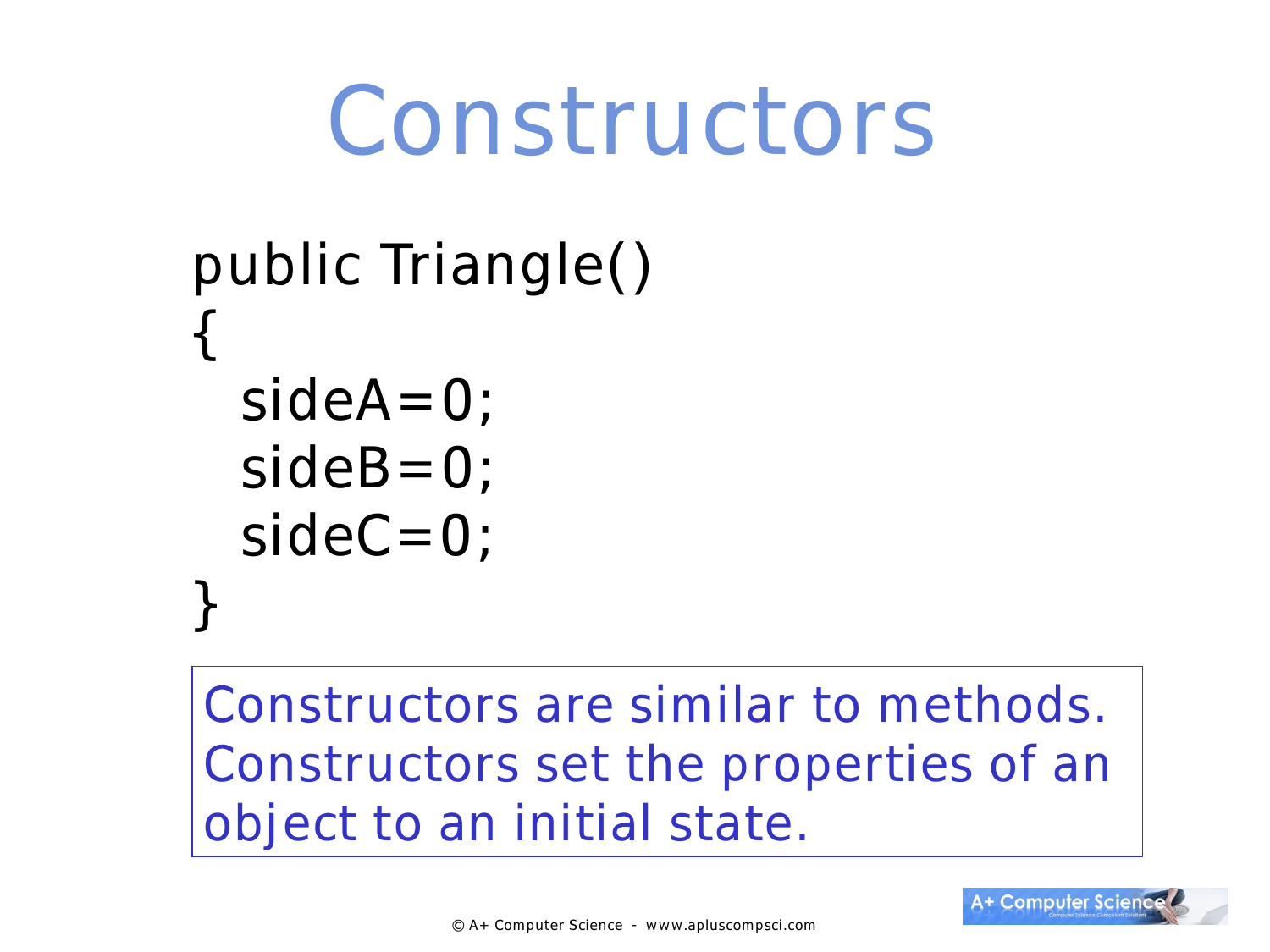

Constructors
public Triangle()
{
   sideA=0;
   sideB=0;
   sideC=0;
}
Constructors are similar to methods.
Constructors set the properties of an
object to an initial state.

© A+ Computer Science  -  www.apluscompsci.com